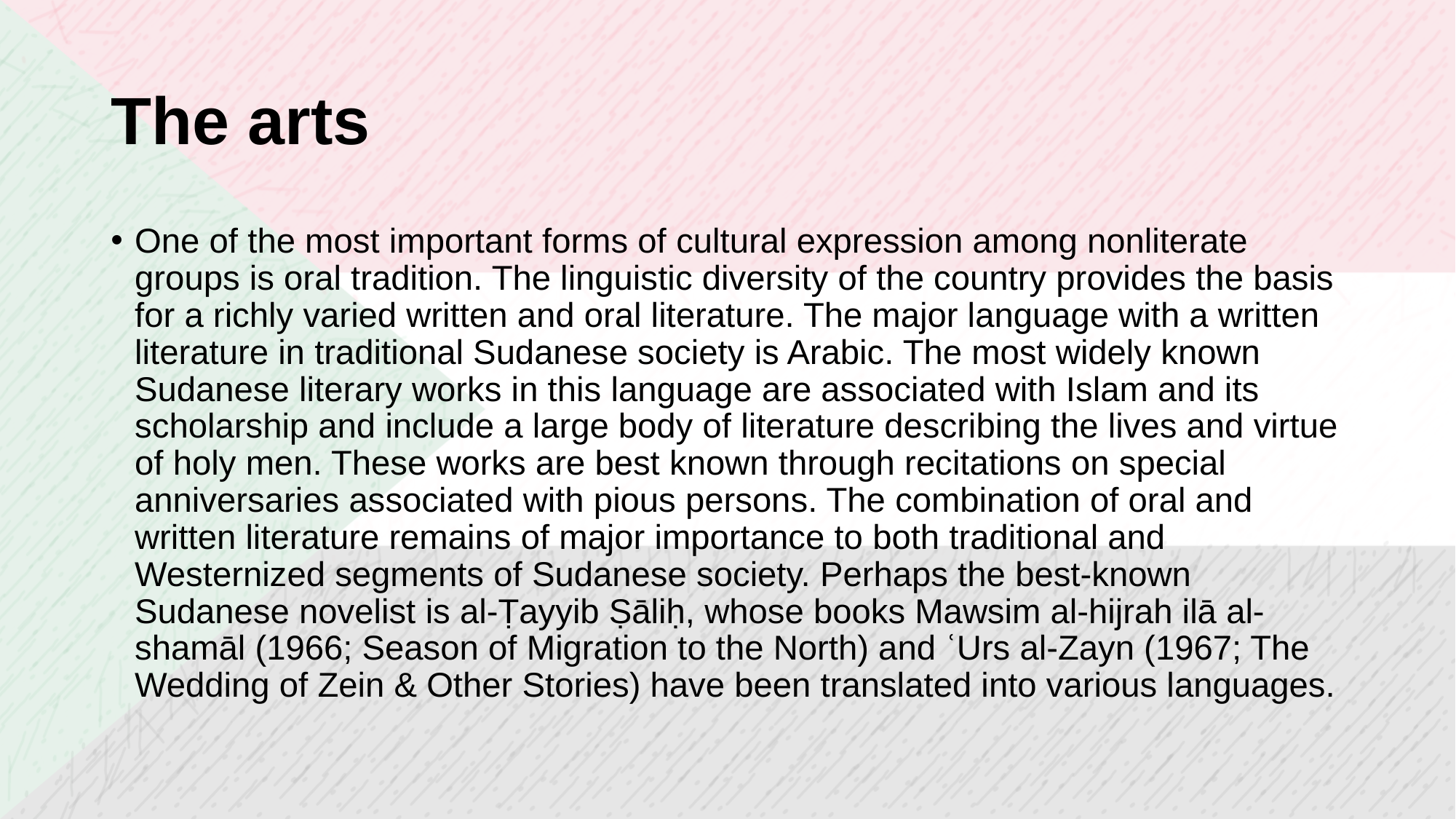

# The arts
One of the most important forms of cultural expression among nonliterate groups is oral tradition. The linguistic diversity of the country provides the basis for a richly varied written and oral literature. The major language with a written literature in traditional Sudanese society is Arabic. The most widely known Sudanese literary works in this language are associated with Islam and its scholarship and include a large body of literature describing the lives and virtue of holy men. These works are best known through recitations on special anniversaries associated with pious persons. The combination of oral and written literature remains of major importance to both traditional and Westernized segments of Sudanese society. Perhaps the best-known Sudanese novelist is al-Ṭayyib Ṣāliḥ, whose books Mawsim al-hijrah ilā al-shamāl (1966; Season of Migration to the North) and ʿUrs al-Zayn (1967; The Wedding of Zein & Other Stories) have been translated into various languages.